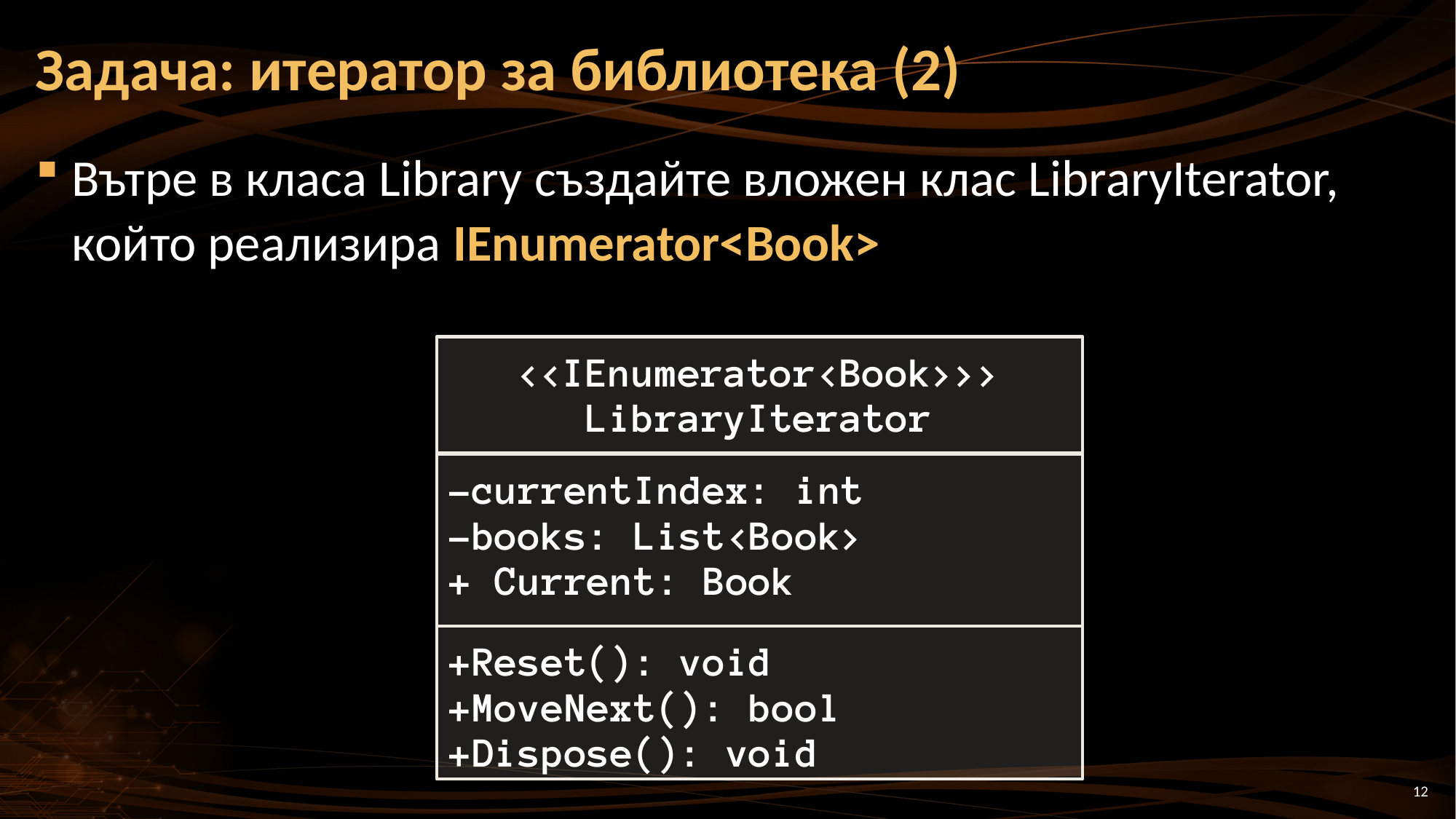

# Задача: итератор за библиотека (2)
Вътре в класа Library създайте вложен клас LibraryIterator,
който реализира IEnumerator<Book>

<<IEnumerator<Book>>>
LibraryIterator
-currentIndex: int
-books: List<Book>
+ Current: Book
+Reset(): void
+MoveNext(): bool
+Dispose(): void

12